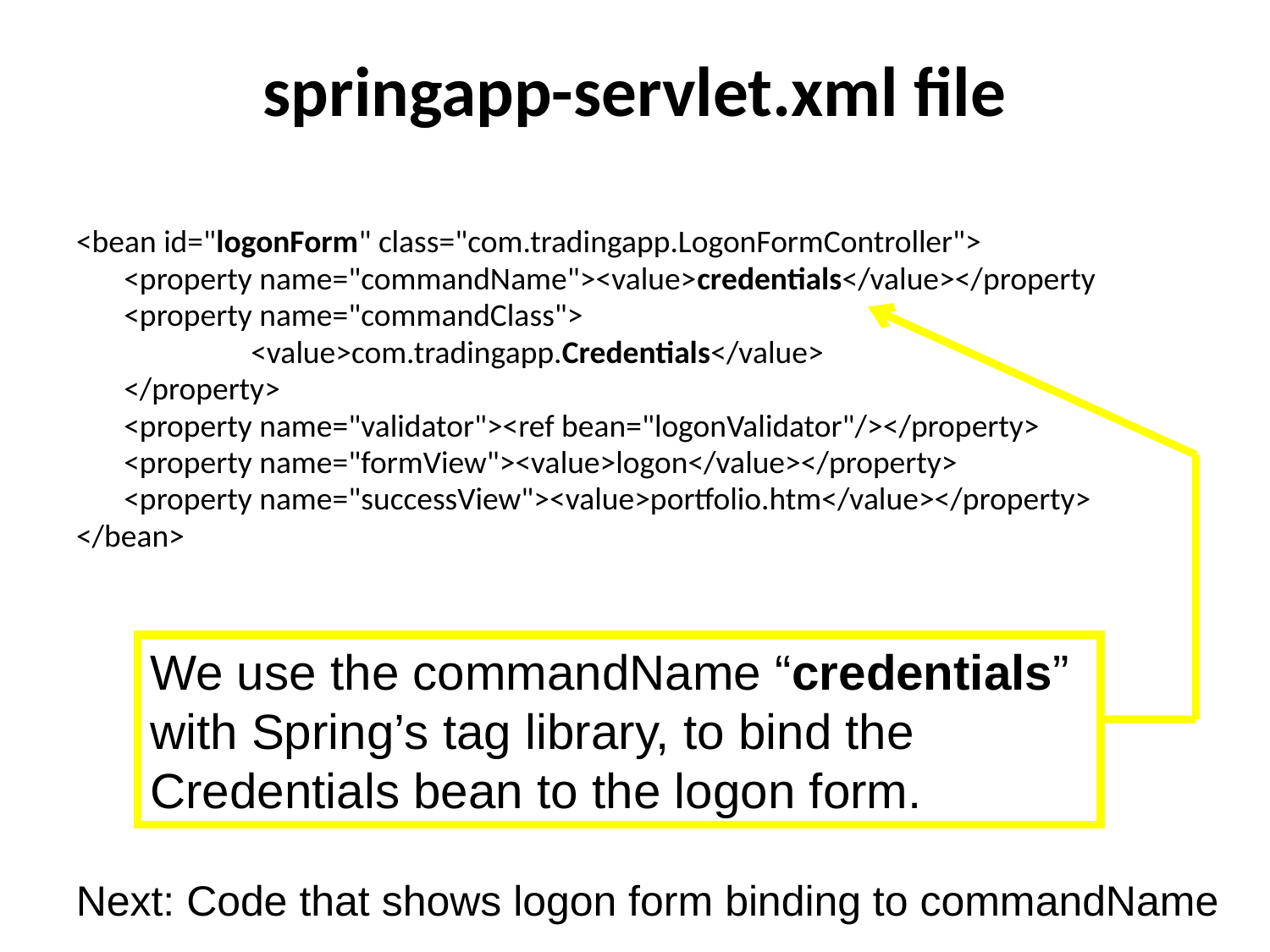

# springapp-servlet.xml file
<bean id="logonForm" class="com.tradingapp.LogonFormController">
	<property name="commandName"><value>credentials</value></property
	<property name="commandClass">
		<value>com.tradingapp.Credentials</value>
	</property>
	<property name="validator"><ref bean="logonValidator"/></property>
	<property name="formView"><value>logon</value></property>
	<property name="successView"><value>portfolio.htm</value></property>
</bean>

We use the commandName “credentials” with Spring’s tag library, to bind the Credentials bean to the logon form.

Next: Code that shows logon form binding to commandName